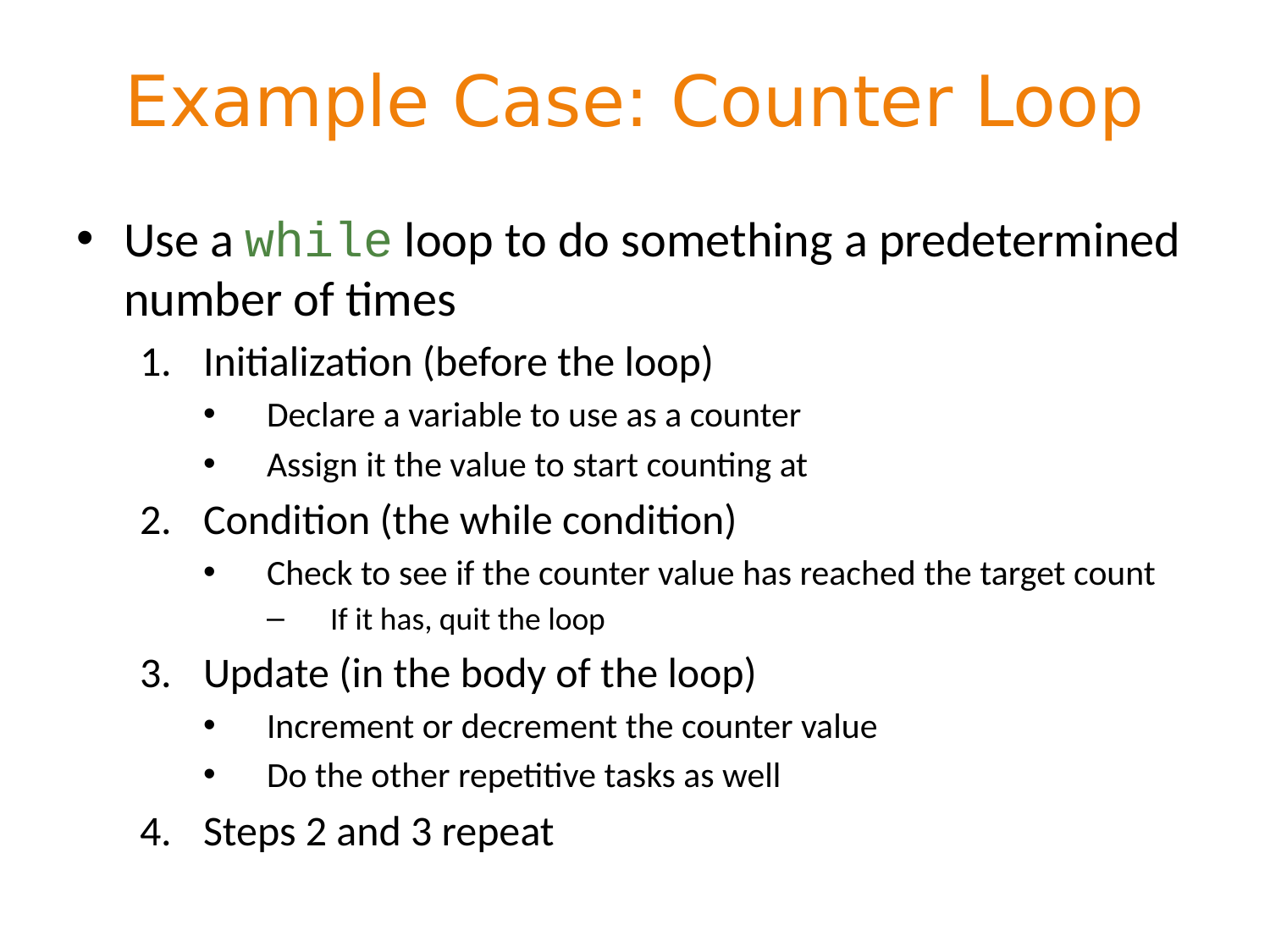

# Example Case: Counter Loop
Use a while loop to do something a predetermined number of times
Initialization (before the loop)
Declare a variable to use as a counter
Assign it the value to start counting at
Condition (the while condition)
Check to see if the counter value has reached the target count
If it has, quit the loop
Update (in the body of the loop)
Increment or decrement the counter value
Do the other repetitive tasks as well
Steps 2 and 3 repeat